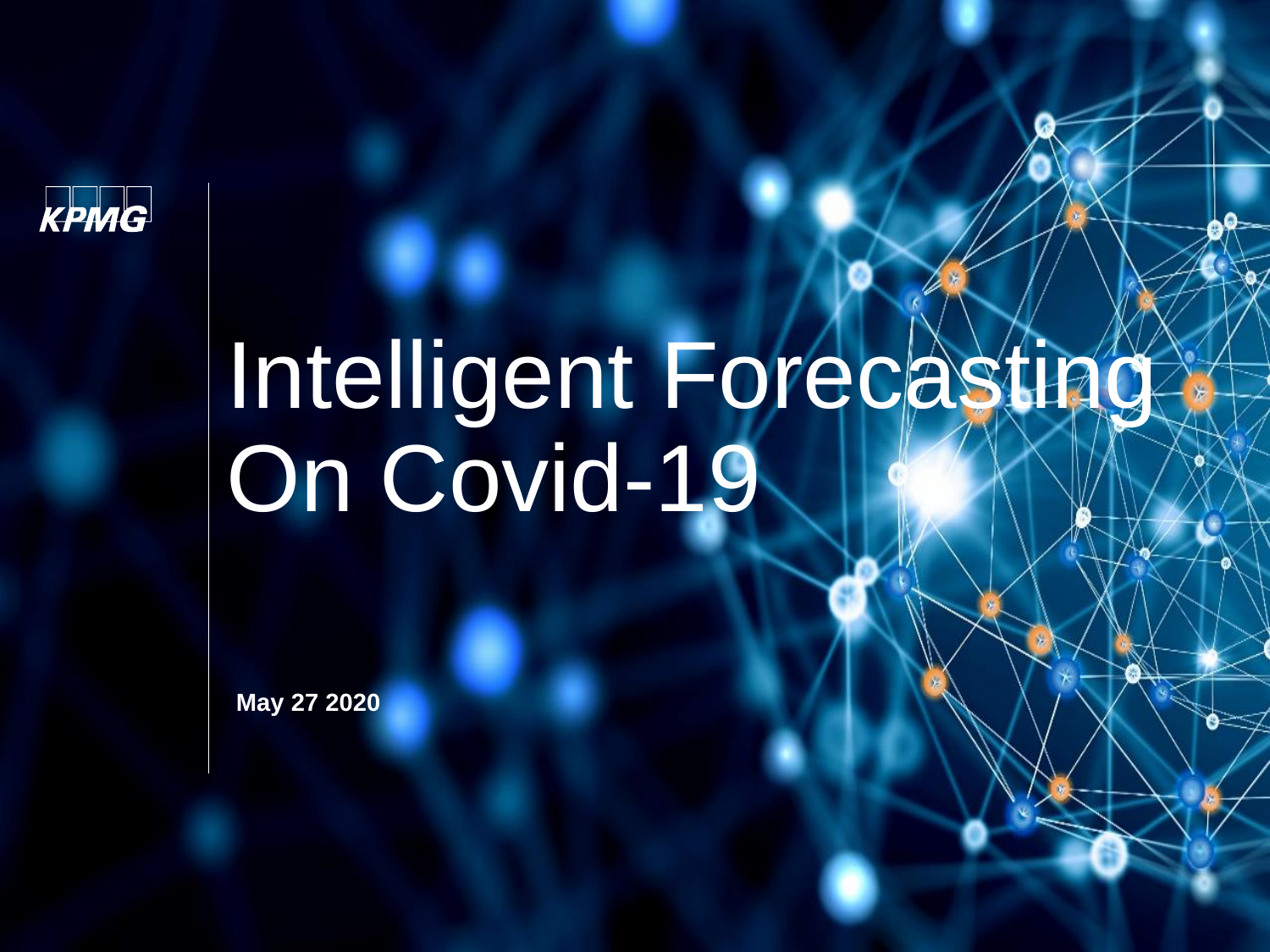

# Intelligent Forecasting On Covid-19
May 27 2020